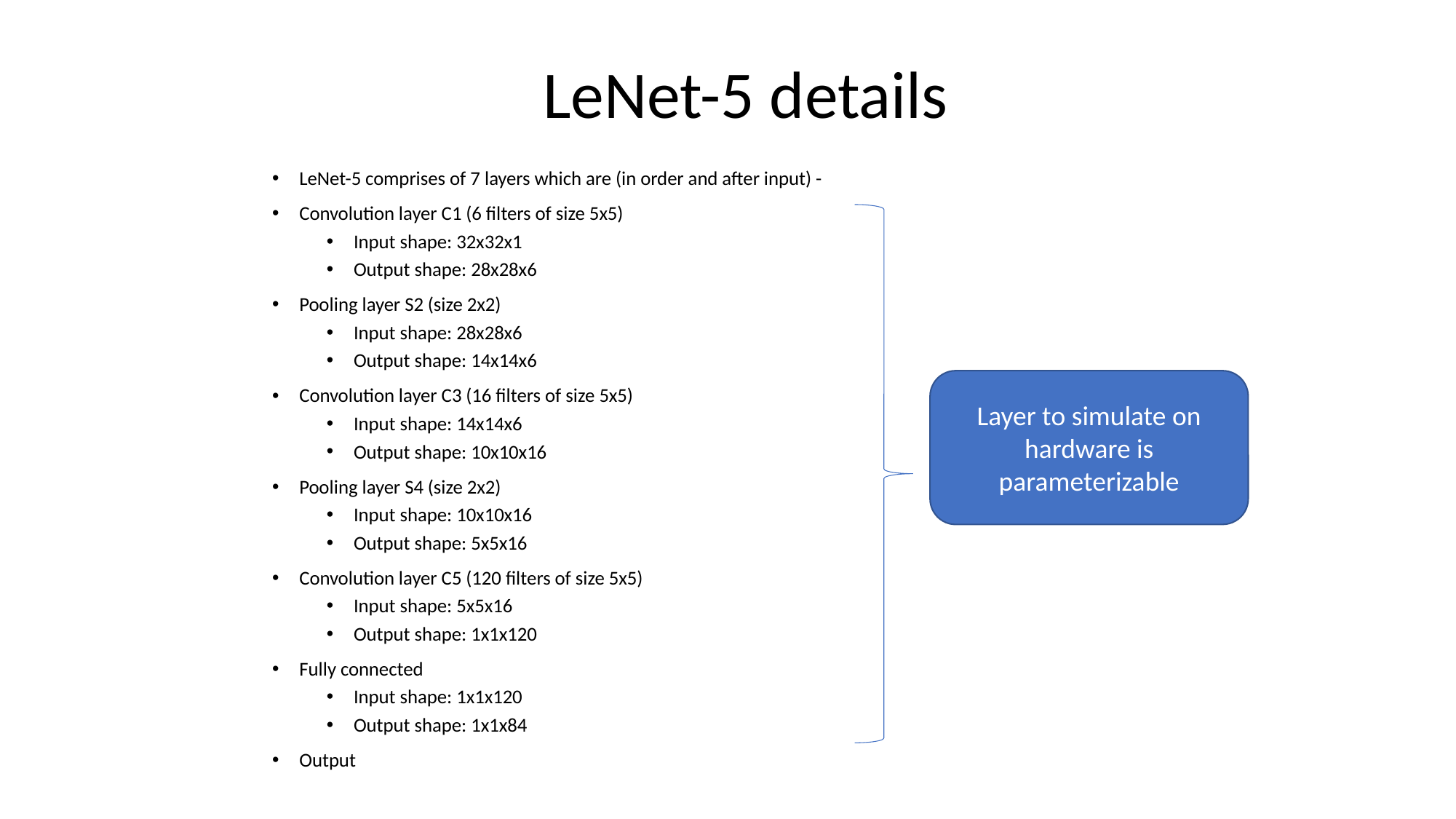

# LeNet-5 details
LeNet-5 comprises of 7 layers which are (in order and after input) -
Convolution layer C1 (6 filters of size 5x5)
Input shape: 32x32x1
Output shape: 28x28x6
Pooling layer S2 (size 2x2)
Input shape: 28x28x6
Output shape: 14x14x6
Convolution layer C3 (16 filters of size 5x5)
Input shape: 14x14x6
Output shape: 10x10x16
Pooling layer S4 (size 2x2)
Input shape: 10x10x16
Output shape: 5x5x16
Convolution layer C5 (120 filters of size 5x5)
Input shape: 5x5x16
Output shape: 1x1x120
Fully connected
Input shape: 1x1x120
Output shape: 1x1x84
Output

Layer to simulate on hardware is parameterizable